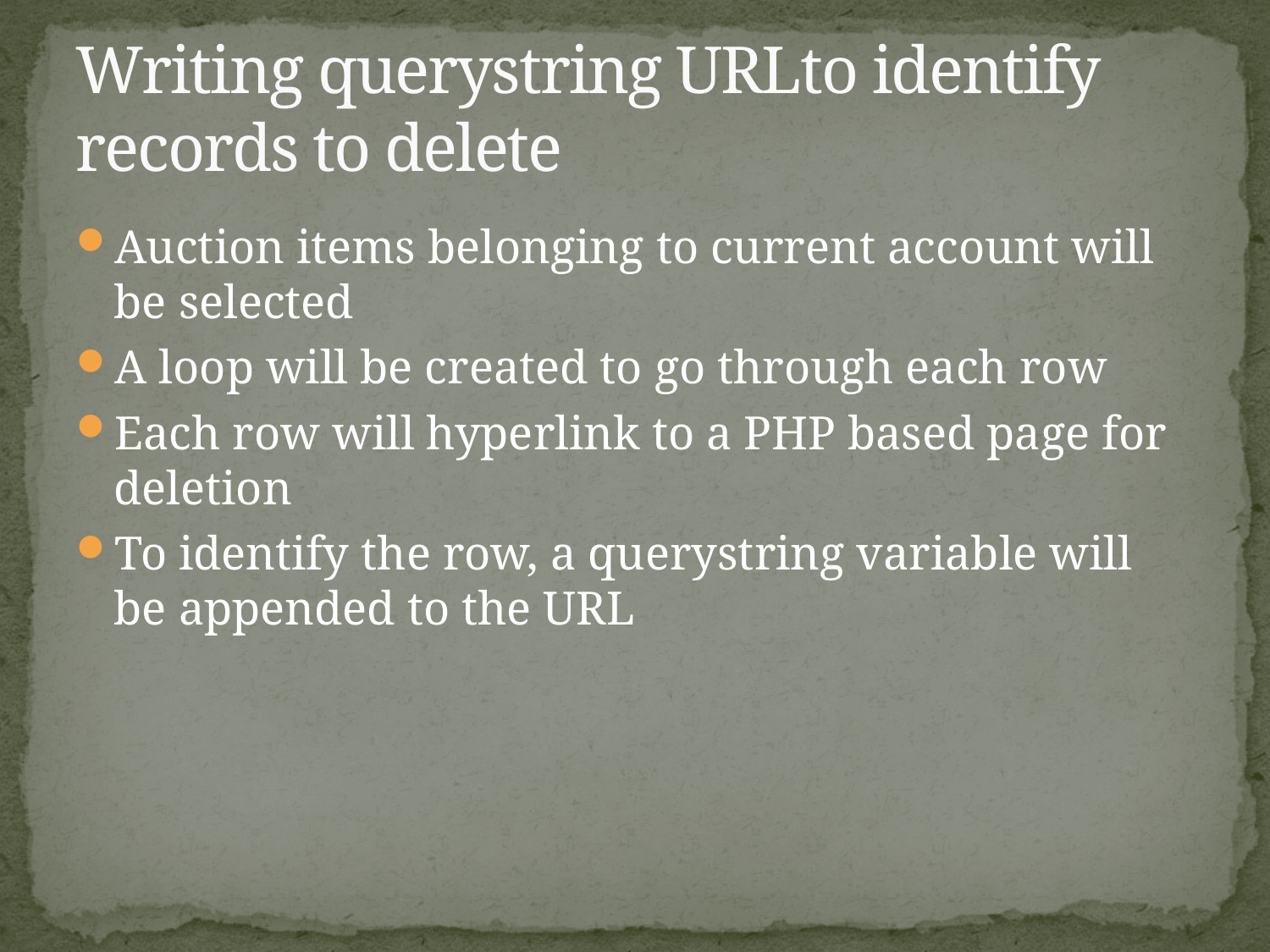

# Writing querystring URLto identify records to delete
Auction items belonging to current account will be selected
A loop will be created to go through each row
Each row will hyperlink to a PHP based page for deletion
To identify the row, a querystring variable will be appended to the URL